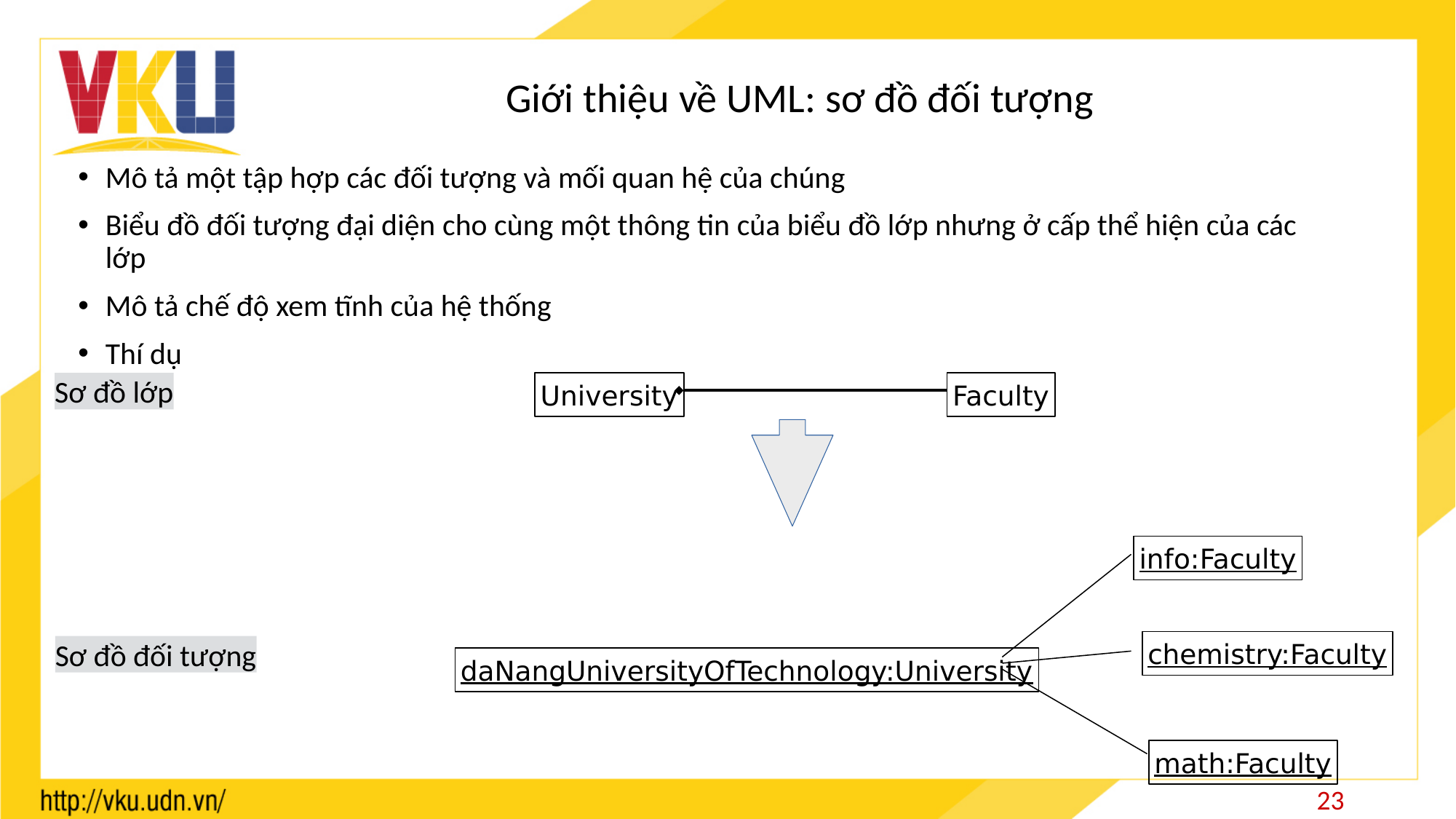

# Giới thiệu về UML: sơ đồ đối tượng
Mô tả một tập hợp các đối tượng và mối quan hệ của chúng
Biểu đồ đối tượng đại diện cho cùng một thông tin của biểu đồ lớp nhưng ở cấp thể hiện của các lớp
Mô tả chế độ xem tĩnh của hệ thống
Thí dụ
University
Faculty

Sơ đồ lớp

info:Faculty

chemistry:Faculty
daNangUniversityOfTechnology:University

math:Faculty
Sơ đồ đối tượng
23